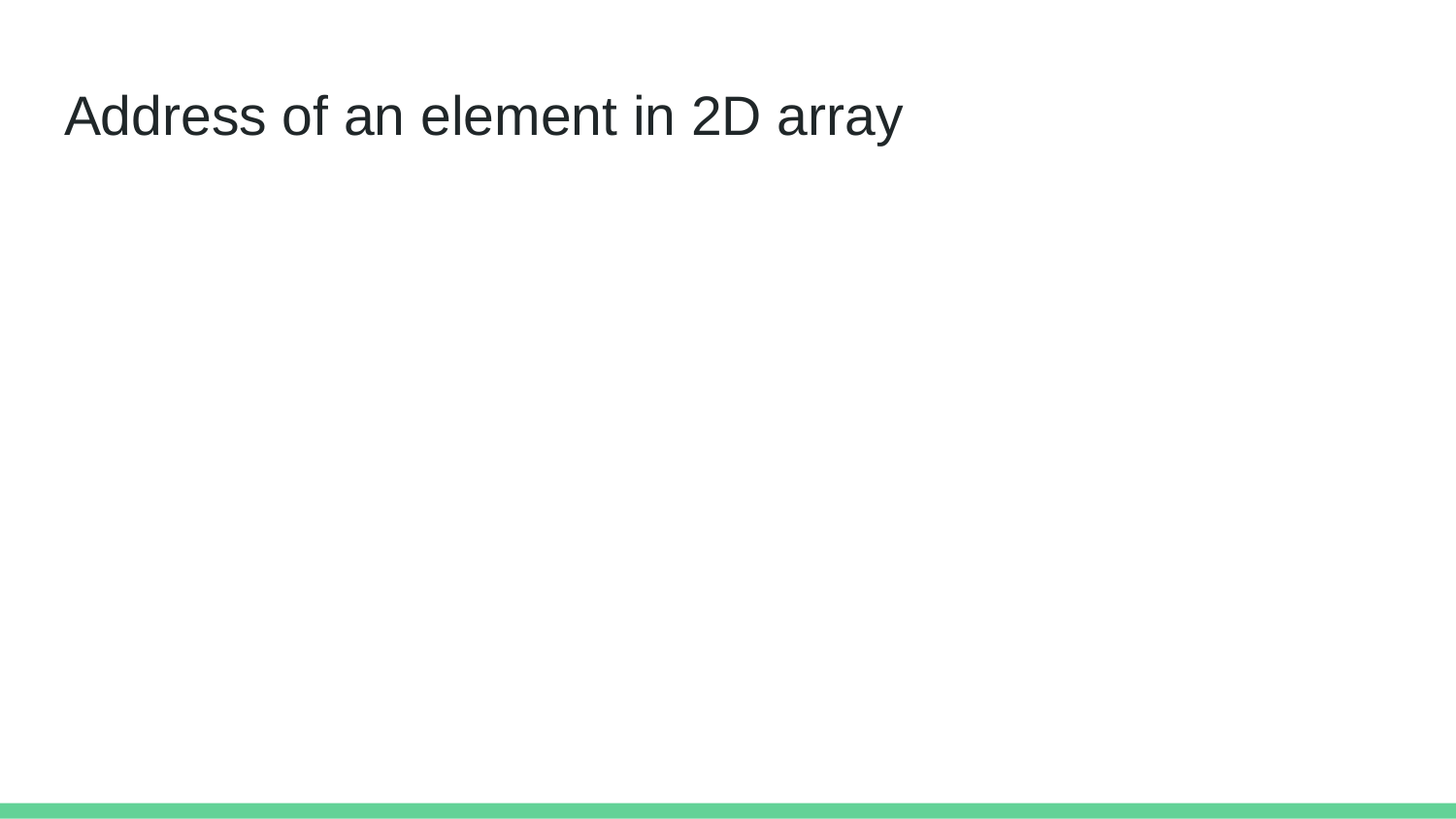

# Address of an element in 2D array